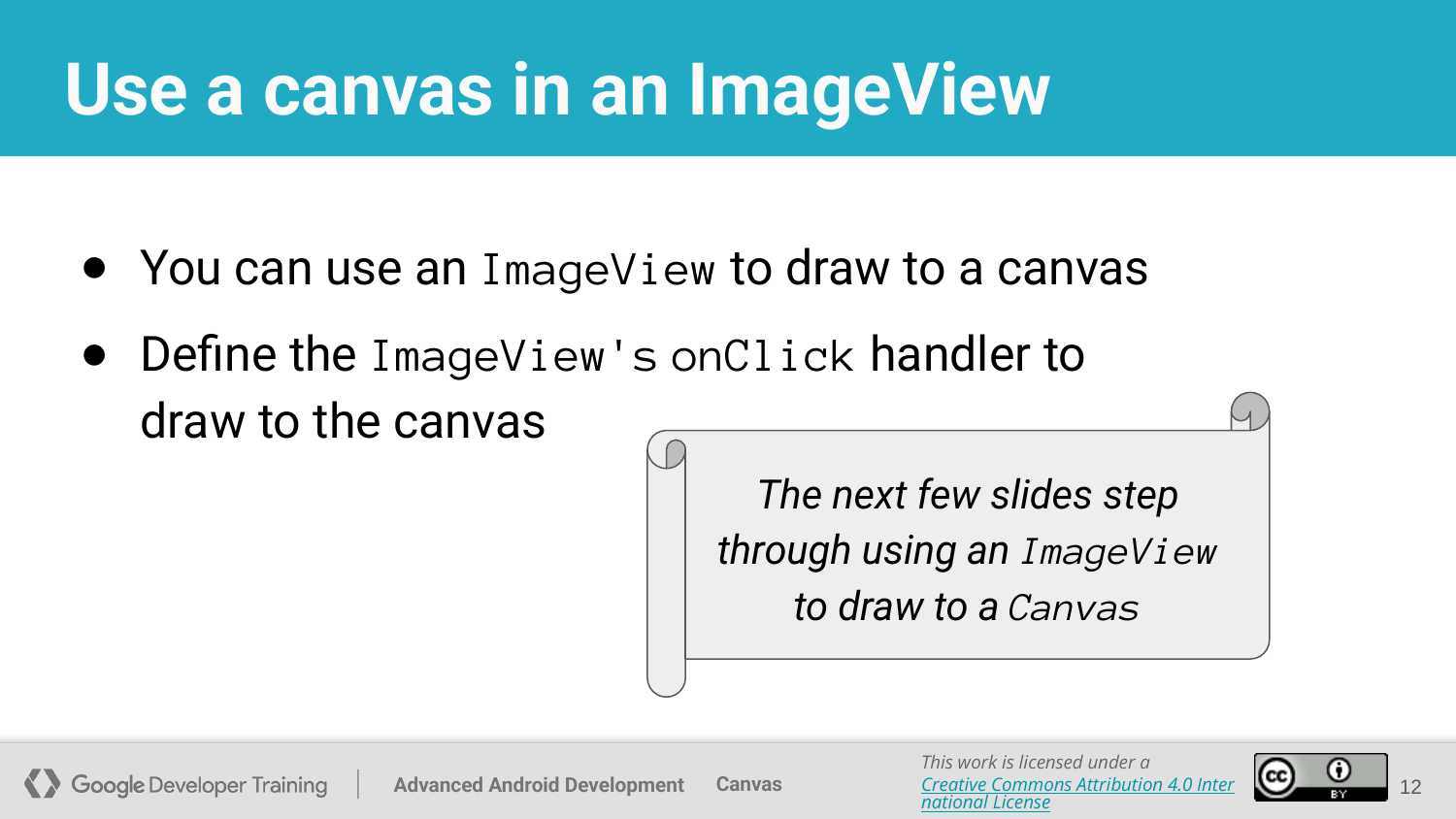

# Use a canvas in an ImageView

You can use an ImageView to draw to a canvas
Define the ImageView's onClick handler to draw to the canvas

The next few slides step through using an ImageView to draw to a Canvas
12